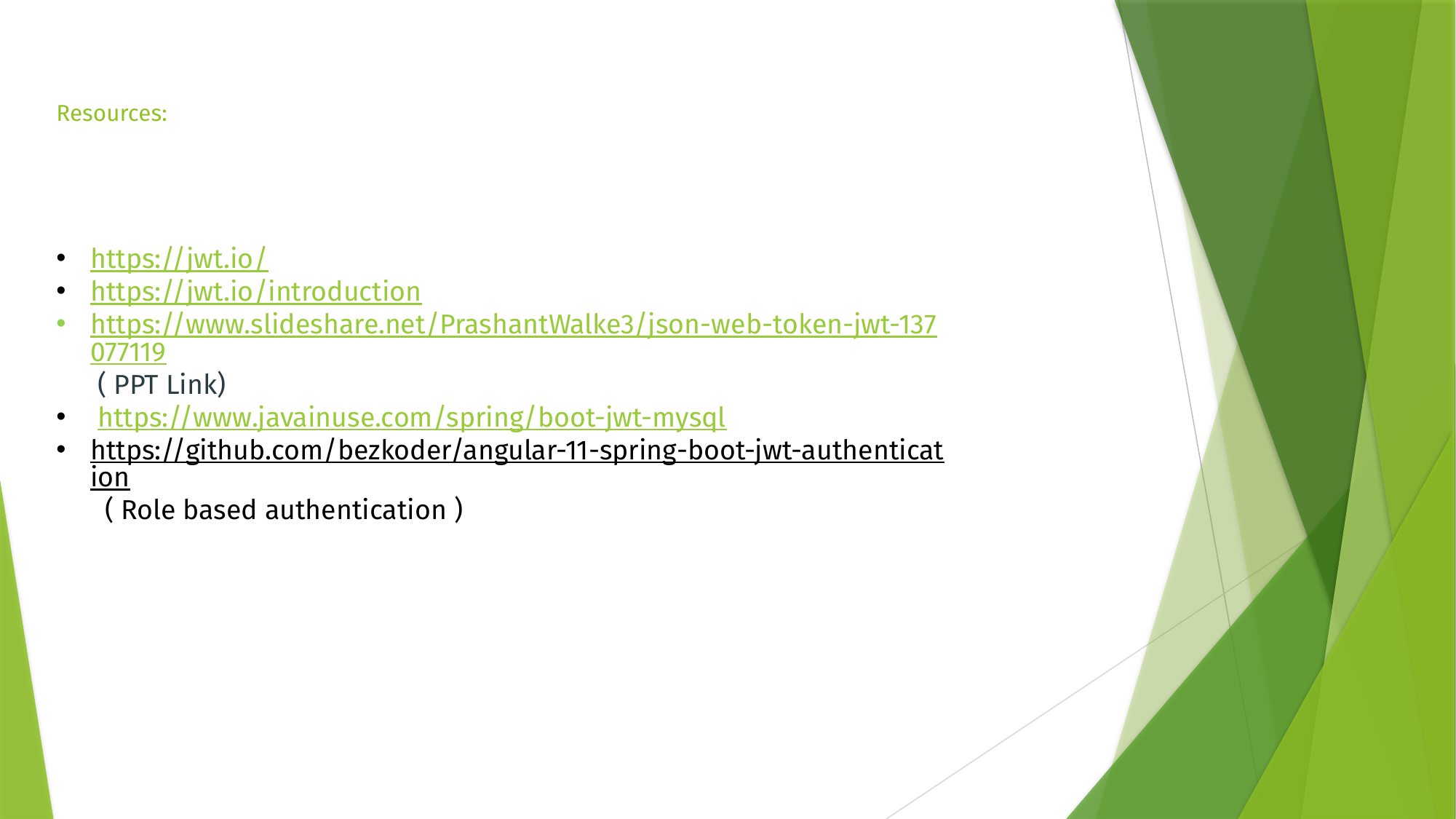

# Resources:

https://jwt.io/
https://jwt.io/introduction
https://www.slideshare.net/PrashantWalke3/json-web-token-jwt-137077119 ( PPT Link)
 https://www.javainuse.com/spring/boot-jwt-mysql
https://github.com/bezkoder/angular-11-spring-boot-jwt-authentication  ( Role based authentication )